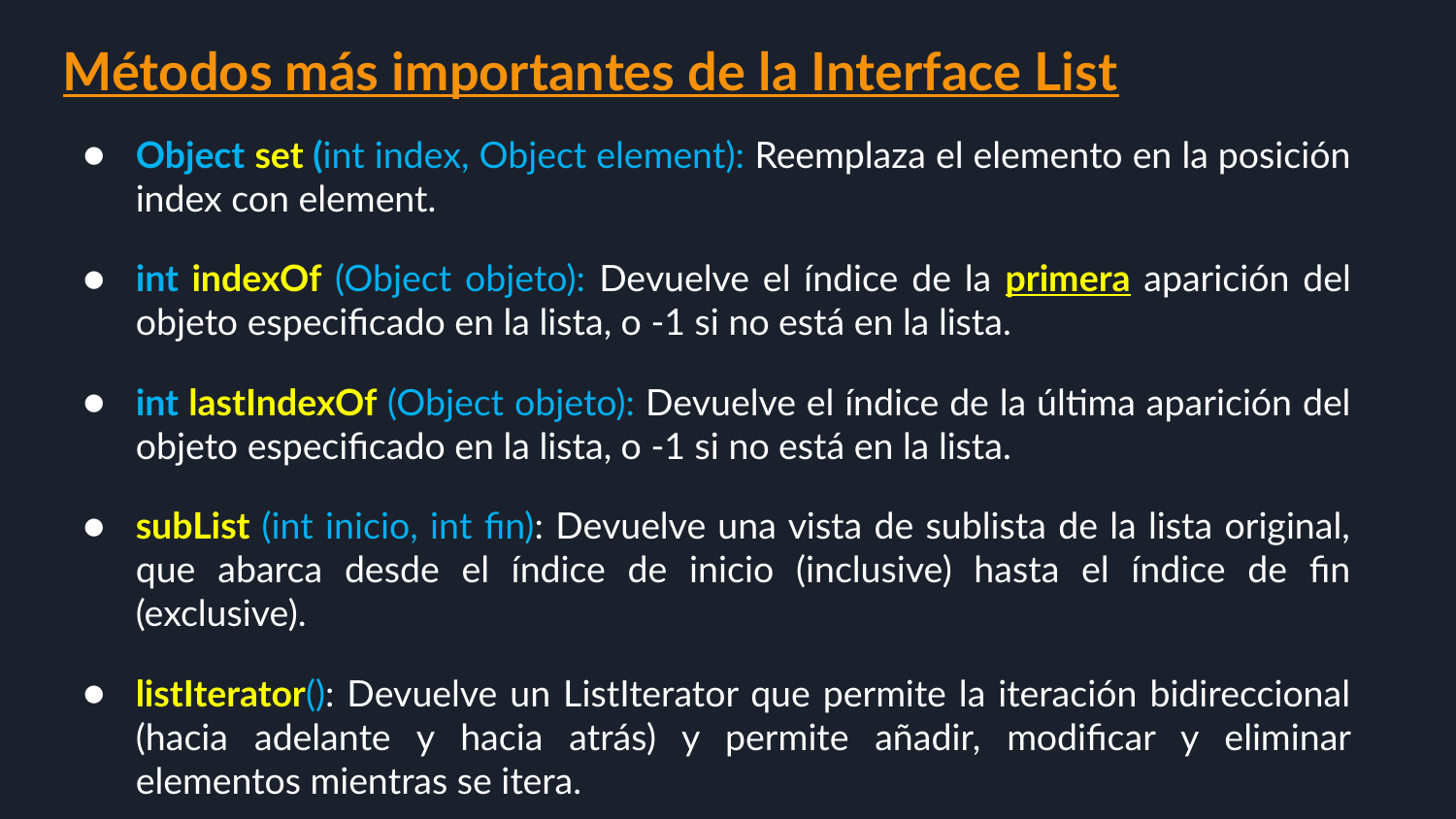

Métodos más importantes de la Interface List
Object set (int index, Object element): Reemplaza el elemento en la posición index con element.
int indexOf (Object objeto): Devuelve el índice de la primera aparición del objeto especificado en la lista, o -1 si no está en la lista.
int lastIndexOf (Object objeto): Devuelve el índice de la última aparición del objeto especificado en la lista, o -1 si no está en la lista.
subList (int inicio, int fin): Devuelve una vista de sublista de la lista original, que abarca desde el índice de inicio (inclusive) hasta el índice de fin (exclusive).
listIterator(): Devuelve un ListIterator que permite la iteración bidireccional (hacia adelante y hacia atrás) y permite añadir, modificar y eliminar elementos mientras se itera.